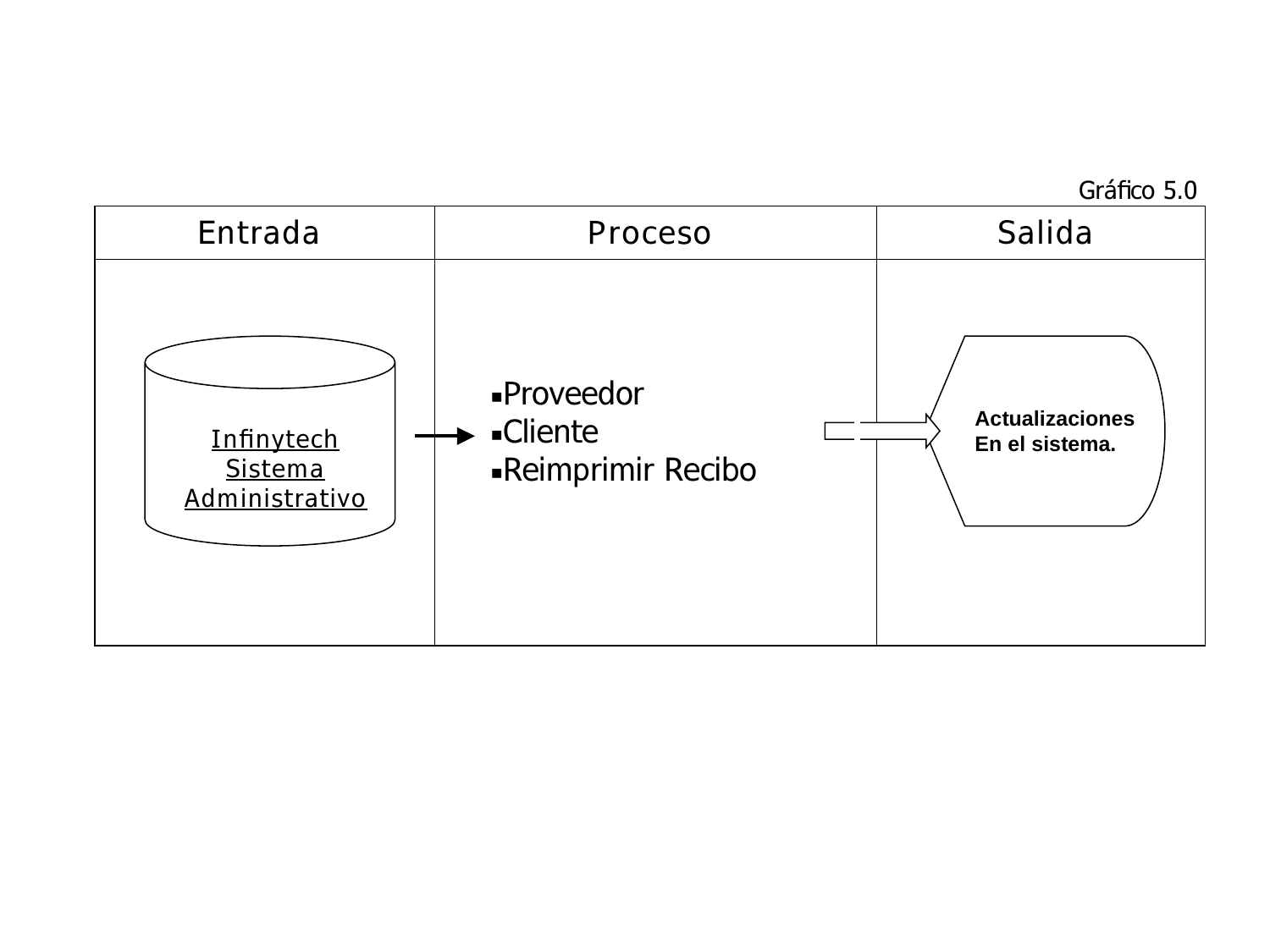

Gráfico 5.0

Entrada
Proceso
Salida

Proveedor
Cliente
Reimprimir Recibo

Actualizaciones
En el sistema.

Infinytech Sistema Administrativo